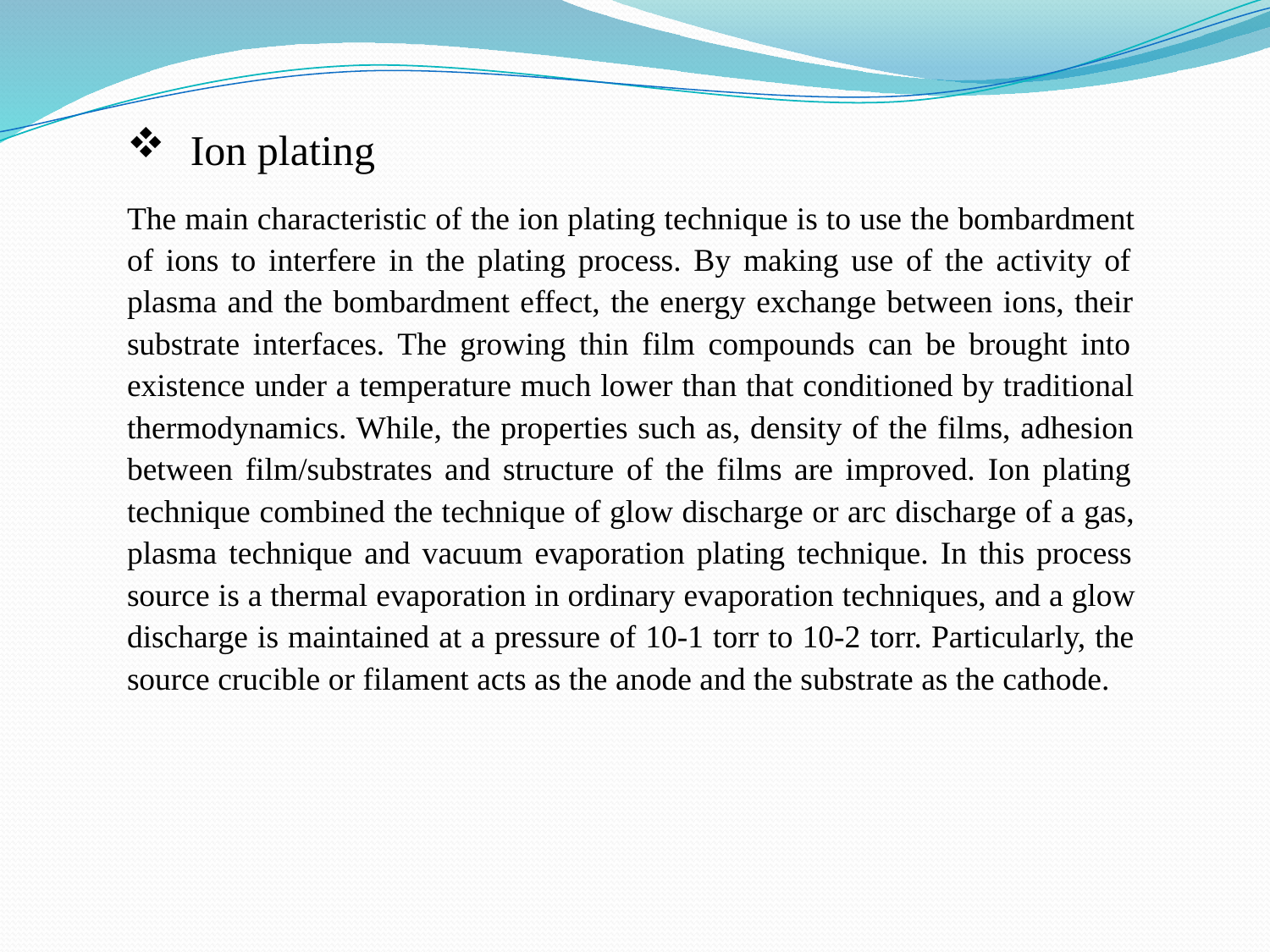

Ion plating
The main characteristic of the ion plating technique is to use the bombardment  of ions to interfere in the plating process. By making use of the activity of  plasma and the bombardment effect, the energy exchange between ions, their  substrate interfaces. The growing thin film compounds can be brought into  existence under a temperature much lower than that conditioned by traditional  thermodynamics. While, the properties such as, density of the films, adhesion  between film/substrates and structure of the films are improved. Ion plating  technique combined the technique of glow discharge or arc discharge of a gas,  plasma technique and vacuum evaporation plating technique. In this process  source is a thermal evaporation in ordinary evaporation techniques, and a glow  discharge is maintained at a pressure of 10-1 torr to 10-2 torr. Particularly, the  source crucible or filament acts as the anode and the substrate as the cathode.